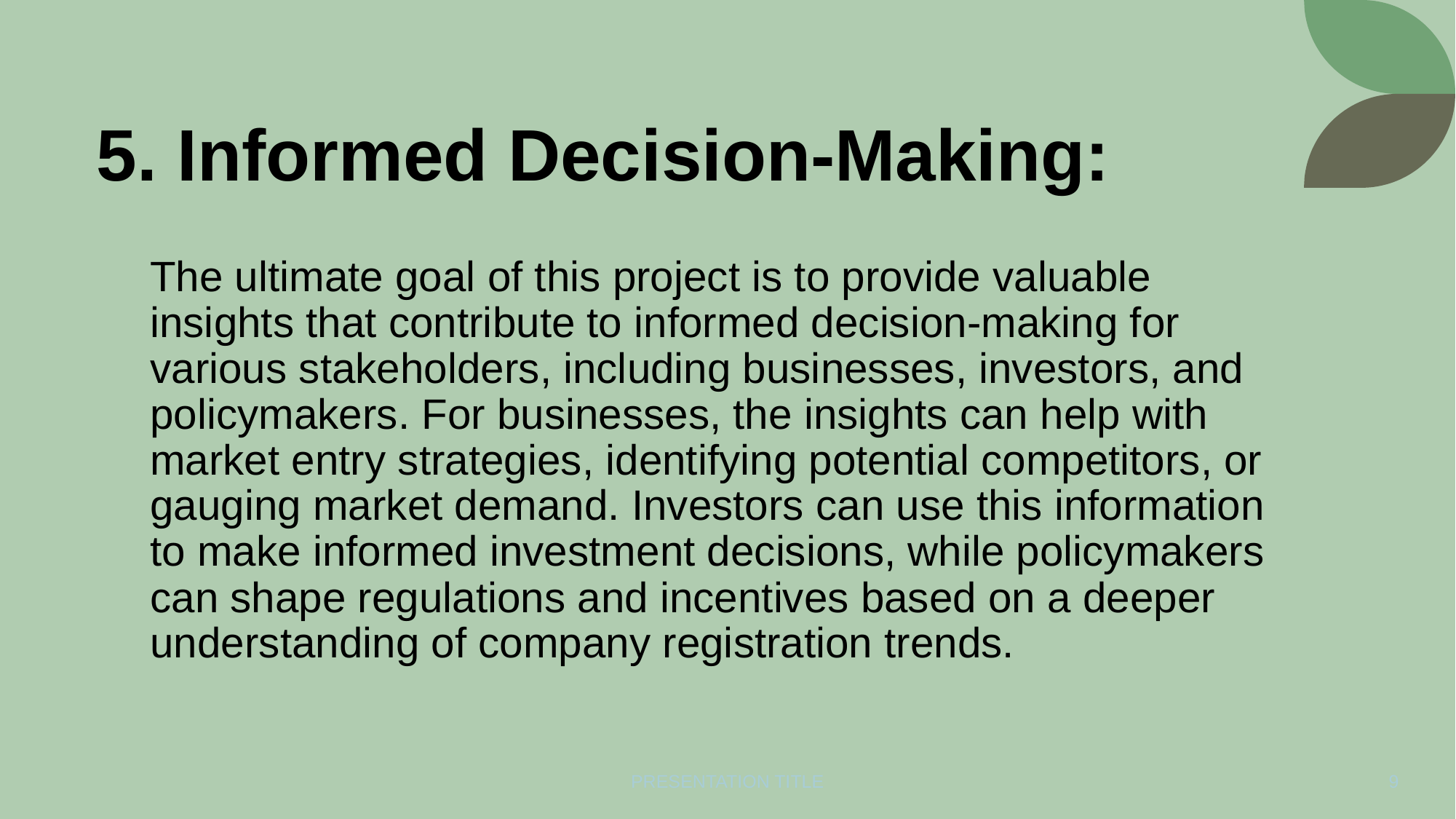

# 5. Informed Decision-Making:
The ultimate goal of this project is to provide valuable insights that contribute to informed decision-making for various stakeholders, including businesses, investors, and policymakers. For businesses, the insights can help with market entry strategies, identifying potential competitors, or gauging market demand. Investors can use this information to make informed investment decisions, while policymakers can shape regulations and incentives based on a deeper understanding of company registration trends.
PRESENTATION TITLE
9